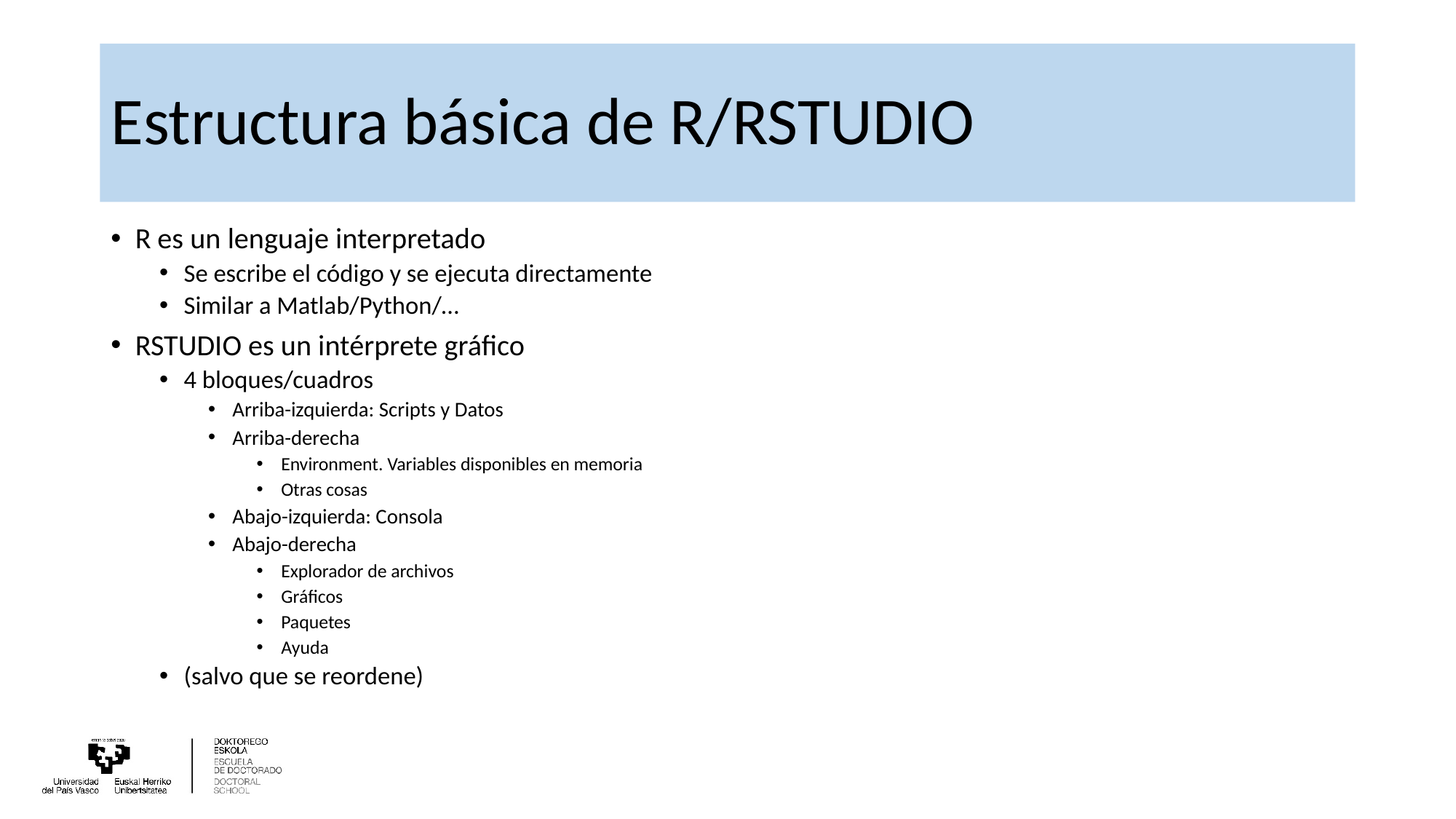

# Estructura básica de R/RSTUDIO
R es un lenguaje interpretado
Se escribe el código y se ejecuta directamente
Similar a Matlab/Python/…
RSTUDIO es un intérprete gráfico
4 bloques/cuadros
Arriba-izquierda: Scripts y Datos
Arriba-derecha
Environment. Variables disponibles en memoria
Otras cosas
Abajo-izquierda: Consola
Abajo-derecha
Explorador de archivos
Gráficos
Paquetes
Ayuda
(salvo que se reordene)